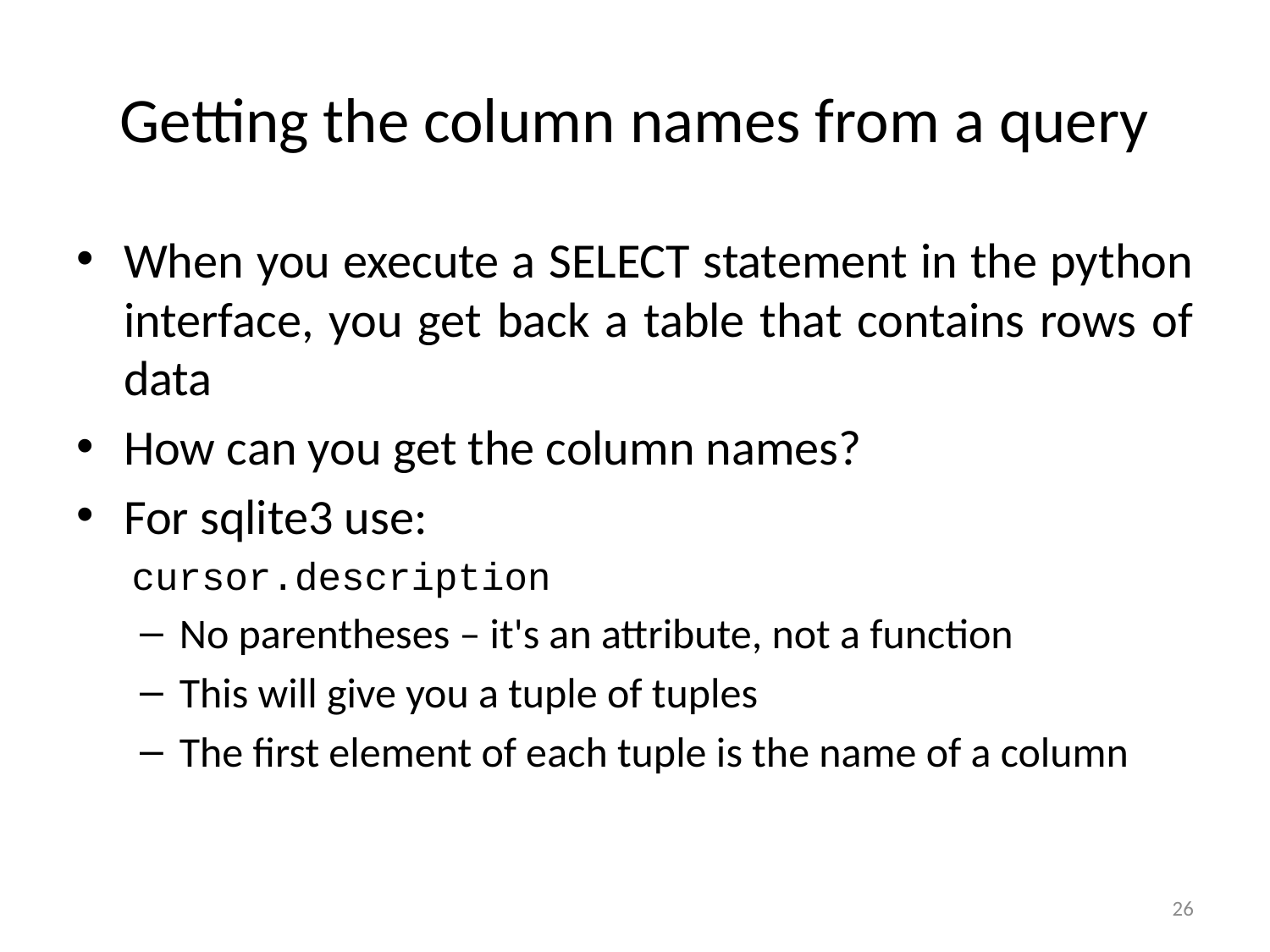

# Getting the column names from a query
When you execute a SELECT statement in the python interface, you get back a table that contains rows of data
How can you get the column names?
For sqlite3 use:
cursor.description
No parentheses – it's an attribute, not a function
This will give you a tuple of tuples
The first element of each tuple is the name of a column
26